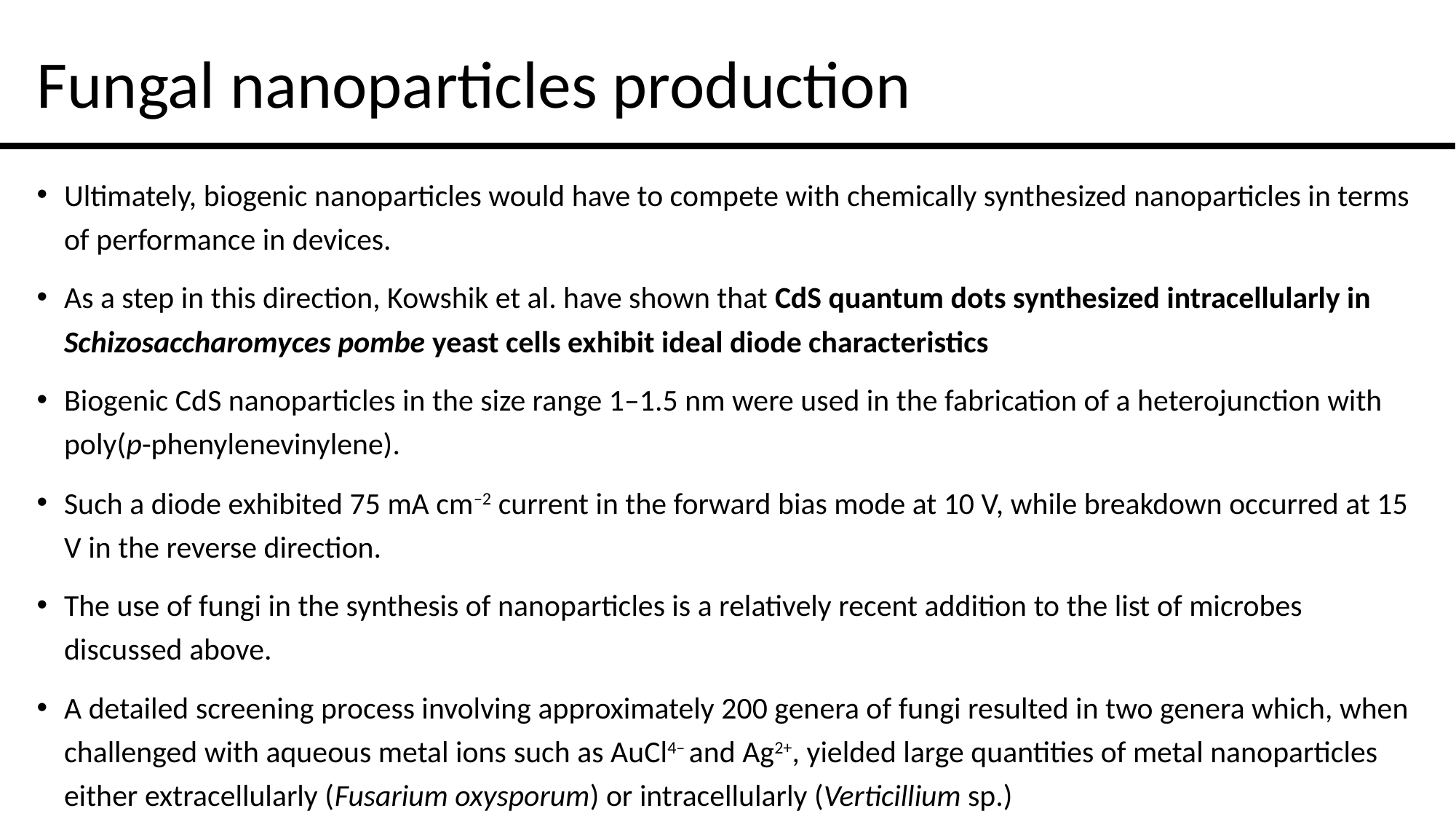

# Fungal nanoparticles production
Ultimately, biogenic nanoparticles would have to compete with chemically synthesized nanoparticles in terms of performance in devices.
As a step in this direction, Kowshik et al. have shown that CdS quantum dots synthesized intracellularly in Schizosaccharomyces pombe yeast cells exhibit ideal diode characteristics
Biogenic CdS nanoparticles in the size range 1–1.5 nm were used in the fabrication of a heterojunction with poly(p-phenylenevinylene).
Such a diode exhibited 75 mA cm–2 current in the forward bias mode at 10 V, while breakdown occurred at 15 V in the reverse direction.
The use of fungi in the synthesis of nanoparticles is a relatively recent addition to the list of microbes discussed above.
A detailed screening process involving approximately 200 genera of fungi resulted in two genera which, when challenged with aqueous metal ions such as AuCl4– and Ag2+, yielded large quantities of metal nanoparticles either extracellularly (Fusarium oxysporum) or intracellularly (Verticillium sp.)